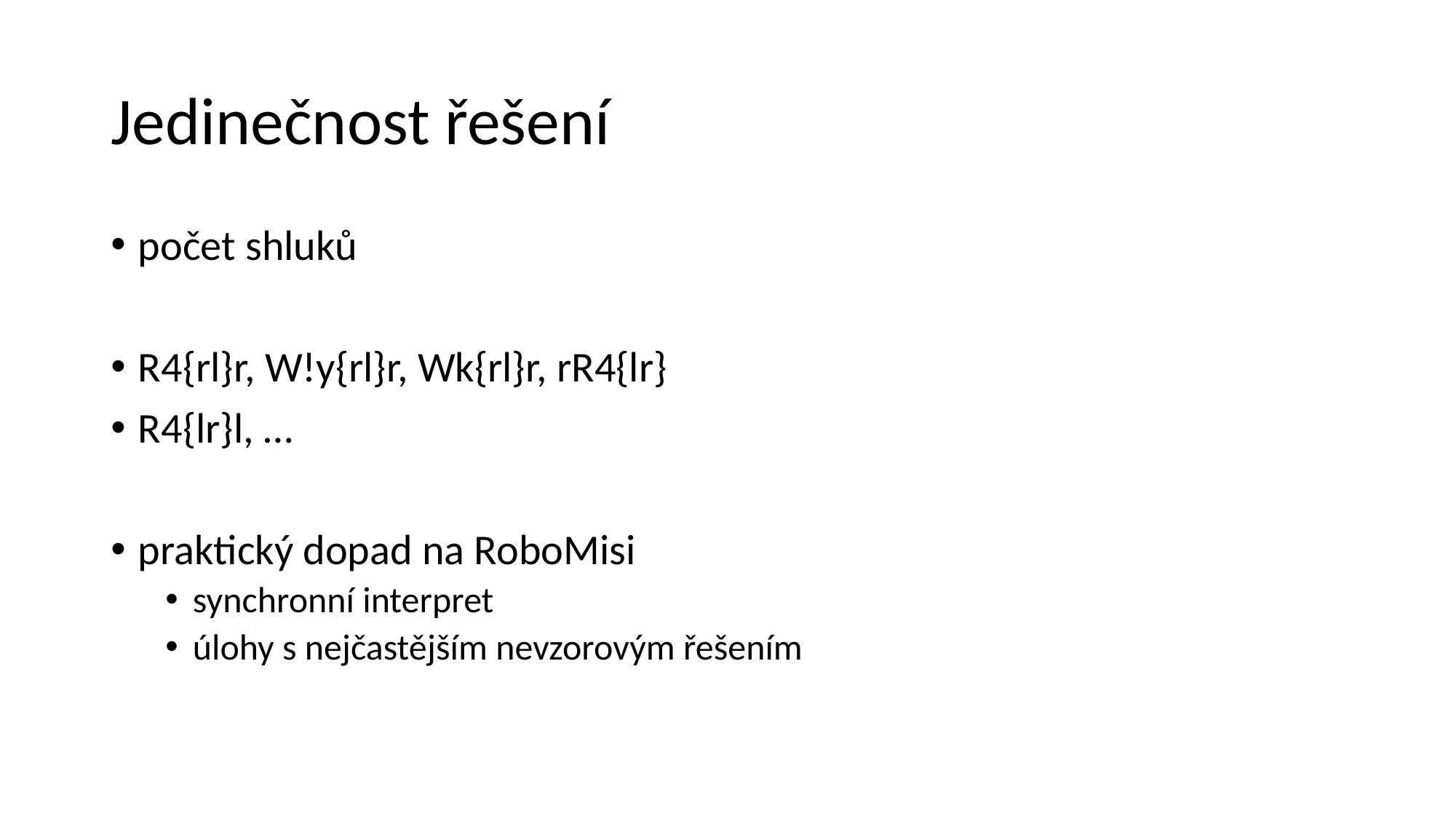

# Jedinečnost řešení
počet shluků

R4{rl}r, W!y{rl}r, Wk{rl}r, rR4{lr}
R4{lr}l, …

praktický dopad na RoboMisi
synchronní interpret
úlohy s nejčastějším nevzorovým řešením